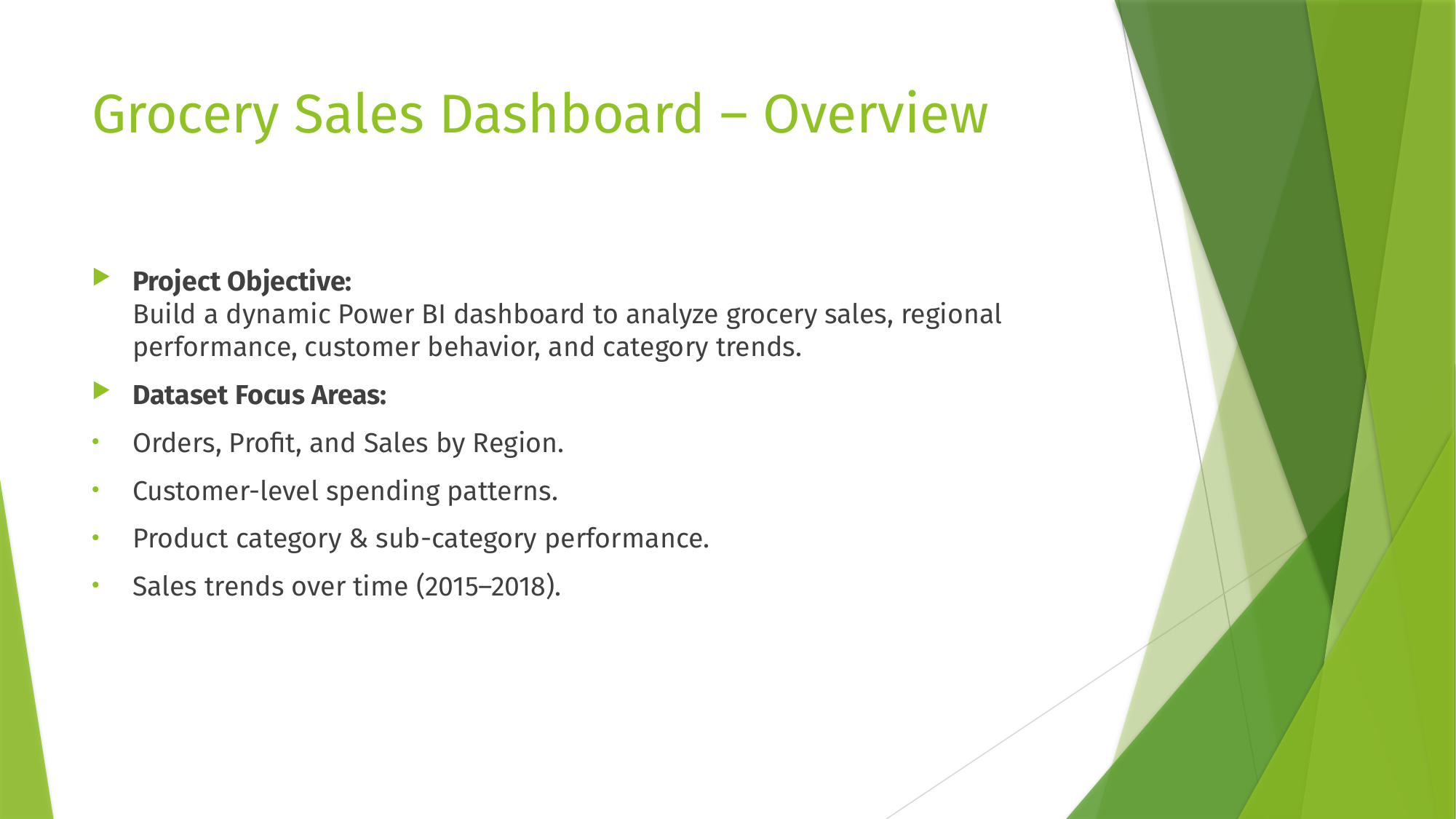

# Grocery Sales Dashboard – Overview
Project Objective:
Build a dynamic Power BI dashboard to analyze grocery sales, regional performance, customer behavior, and category trends.
Dataset Focus Areas:
Orders, Profit, and Sales by Region.
Customer-level spending patterns.
Product category & sub-category performance.
Sales trends over time (2015–2018).